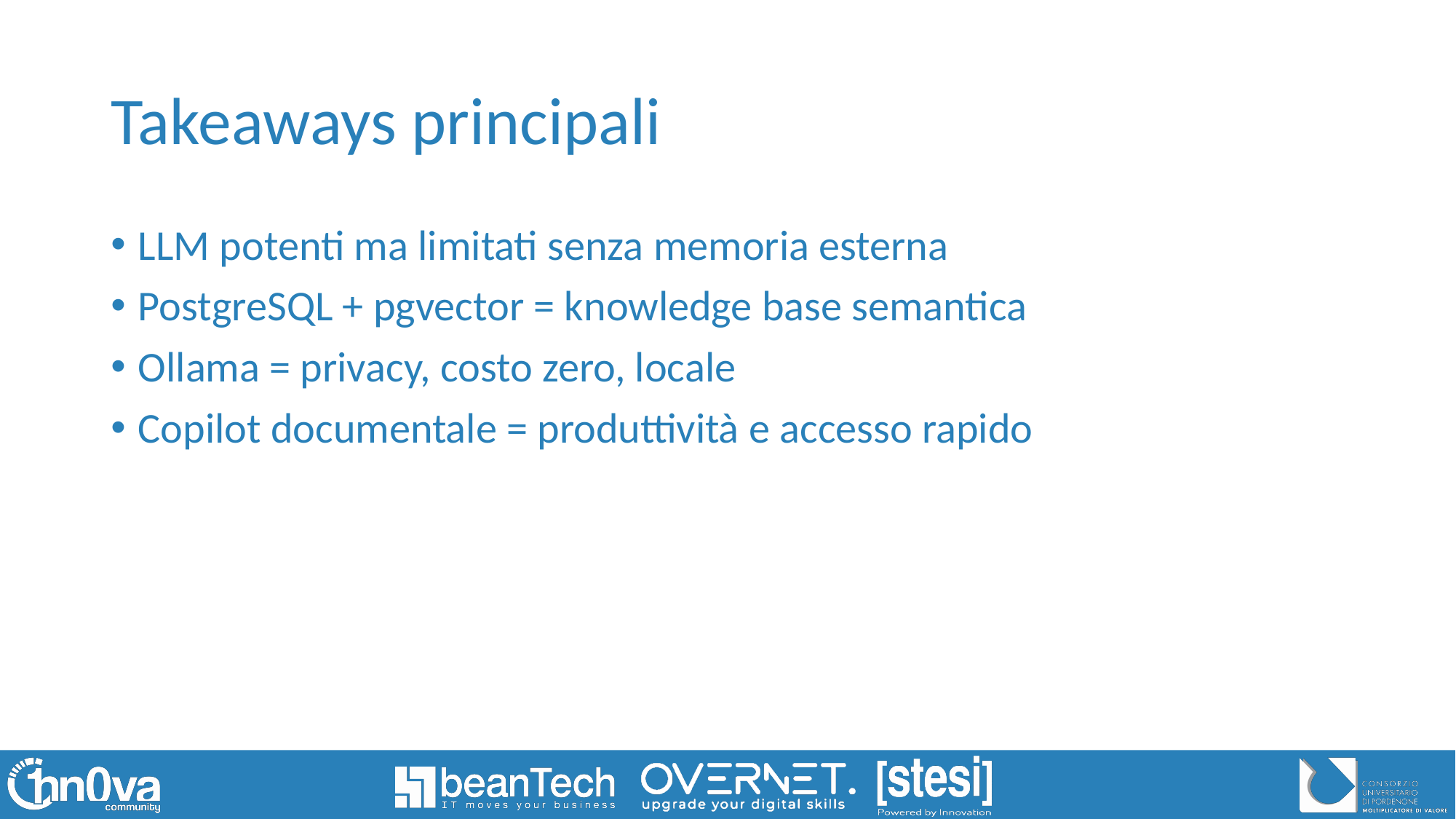

# Takeaways principali
LLM potenti ma limitati senza memoria esterna
PostgreSQL + pgvector = knowledge base semantica
Ollama = privacy, costo zero, locale
Copilot documentale = produttività e accesso rapido